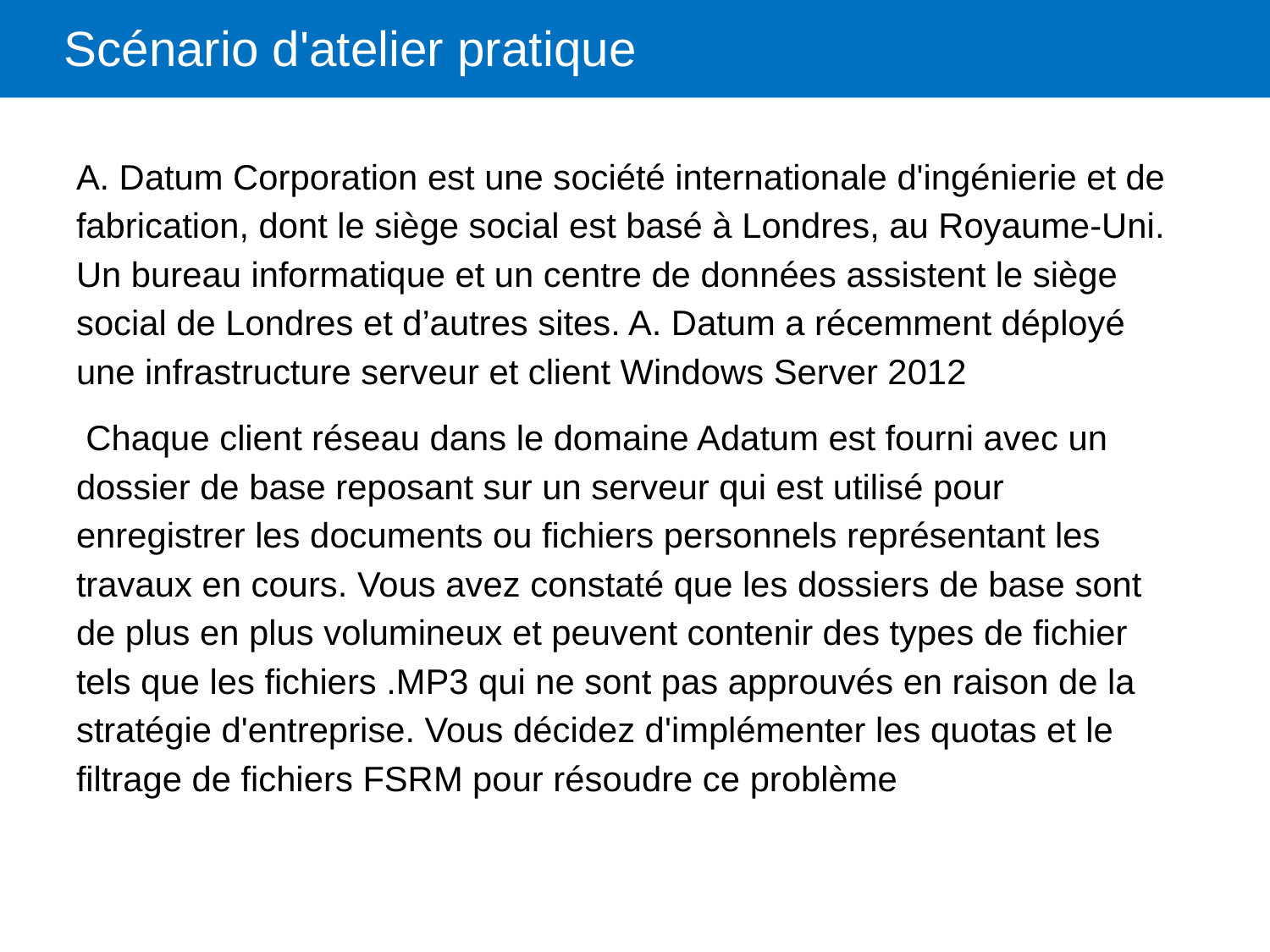

# Scénario d'atelier pratique
A. Datum Corporation est une société internationale d'ingénierie et de fabrication, dont le siège social est basé à Londres, au Royaume-Uni. Un bureau informatique et un centre de données assistent le siège social de Londres et d’autres sites. A. Datum a récemment déployé une infrastructure serveur et client Windows Server 2012
 Chaque client réseau dans le domaine Adatum est fourni avec un dossier de base reposant sur un serveur qui est utilisé pour enregistrer les documents ou fichiers personnels représentant les travaux en cours. Vous avez constaté que les dossiers de base sont de plus en plus volumineux et peuvent contenir des types de fichier tels que les fichiers .MP3 qui ne sont pas approuvés en raison de la stratégie d'entreprise. Vous décidez d'implémenter les quotas et le filtrage de fichiers FSRM pour résoudre ce problème